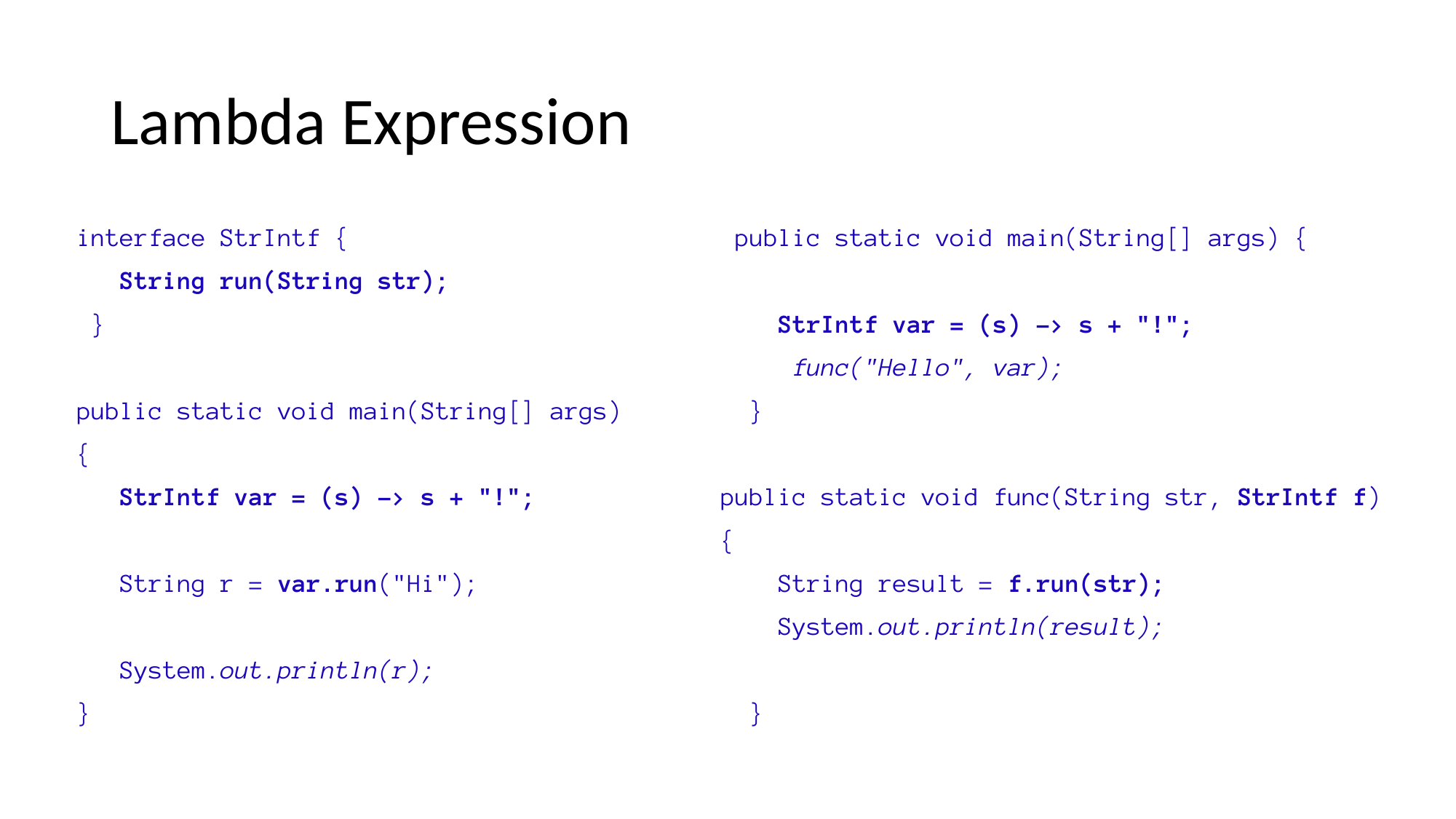

# Lambda Expression
 interface StrIntf {
    String run(String str);
  }

 public static void main(String[] args)
 {
    StrIntf var = (s) -> s + "!";

    String r = var.run("Hi");

    System.out.println(r);
 }
 public static void main(String[] args) {

    StrIntf var = (s) -> s + "!";
     func("Hello", var);
  }

public static void func(String str, StrIntf f)
{
    String result = f.run(str);
    System.out.println(result);

  }